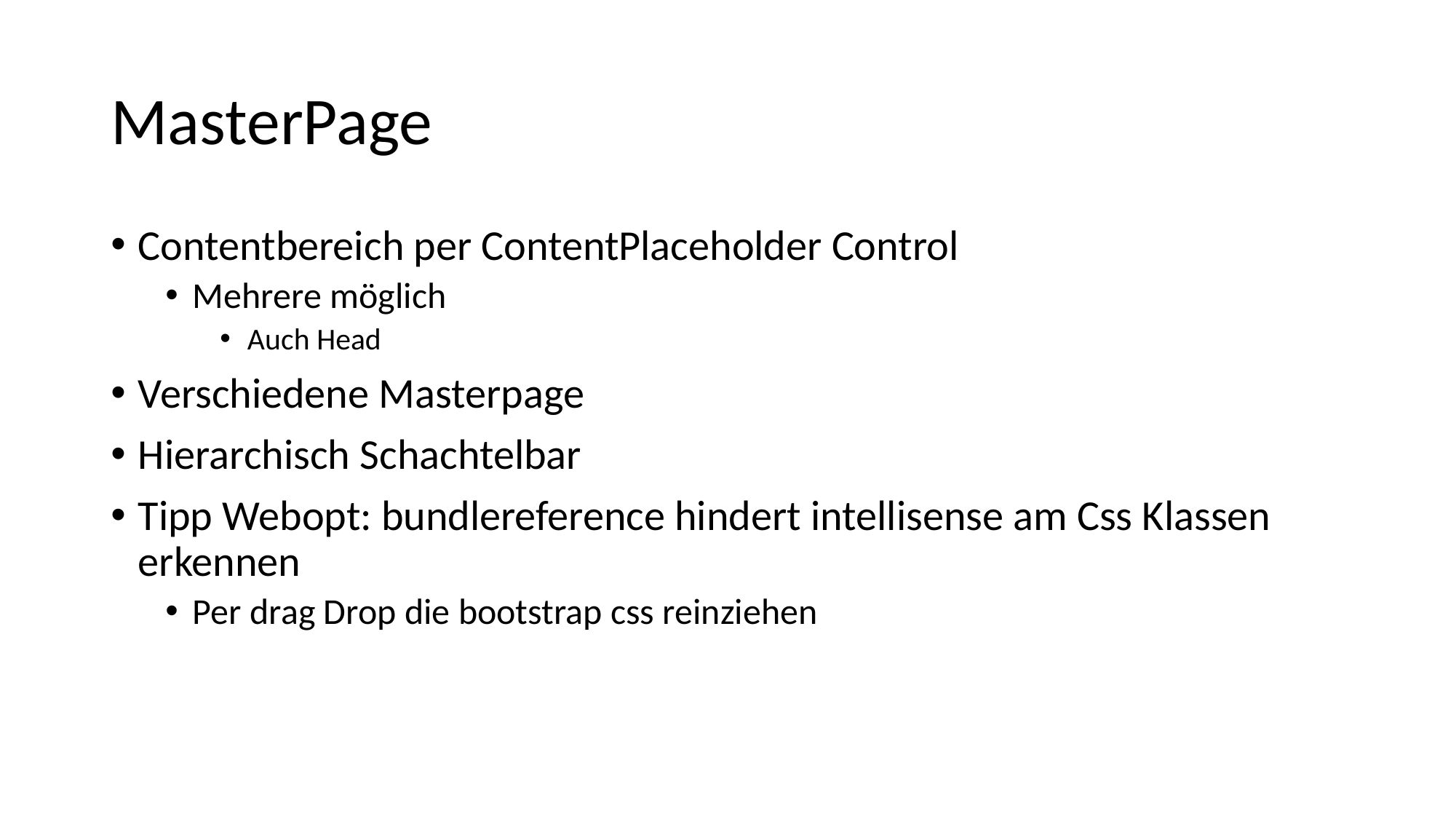

# MasterPage
Contentbereich per ContentPlaceholder Control
Mehrere möglich
Auch Head
Verschiedene Masterpage
Hierarchisch Schachtelbar
Tipp Webopt: bundlereference hindert intellisense am Css Klassen erkennen
Per drag Drop die bootstrap css reinziehen